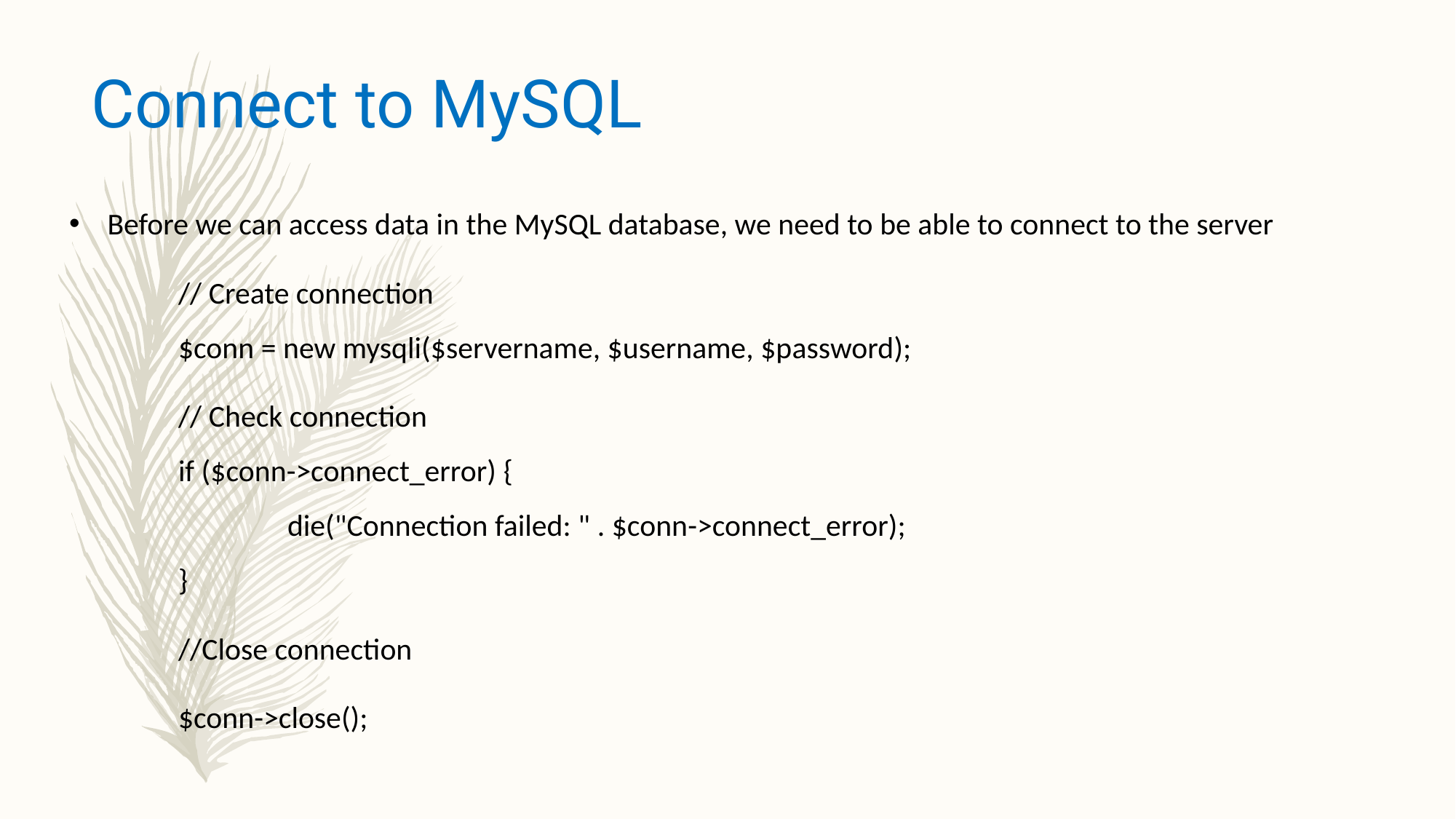

Connect to MySQL

Before we can access data in the MySQL database, we need to be able to connect to the server
	// Create connection
	$conn = new mysqli($servername, $username, $password);
	// Check connection
	if ($conn->connect_error) {
    		die("Connection failed: " . $conn->connect_error);
	}
	//Close connection
	$conn->close();